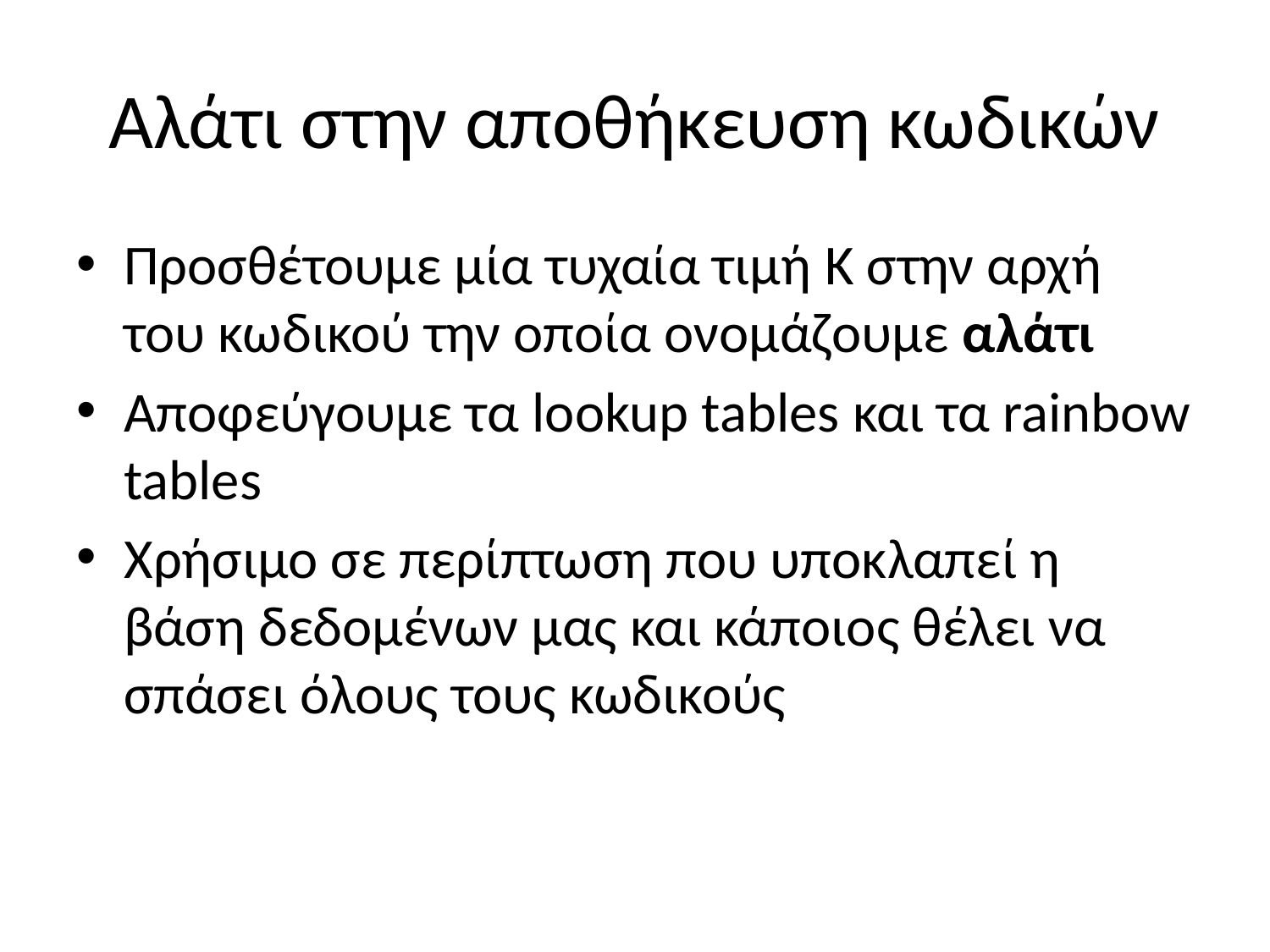

# Αλάτι στην αποθήκευση κωδικών
Προσθέτουμε μία τυχαία τιμή K στην αρχή του κωδικού την οποία ονομάζουμε αλάτι
Αποφεύγουμε τα lookup tables και τα rainbow tables
Χρήσιμο σε περίπτωση που υποκλαπεί η βάση δεδομένων μας και κάποιος θέλει να σπάσει όλους τους κωδικούς